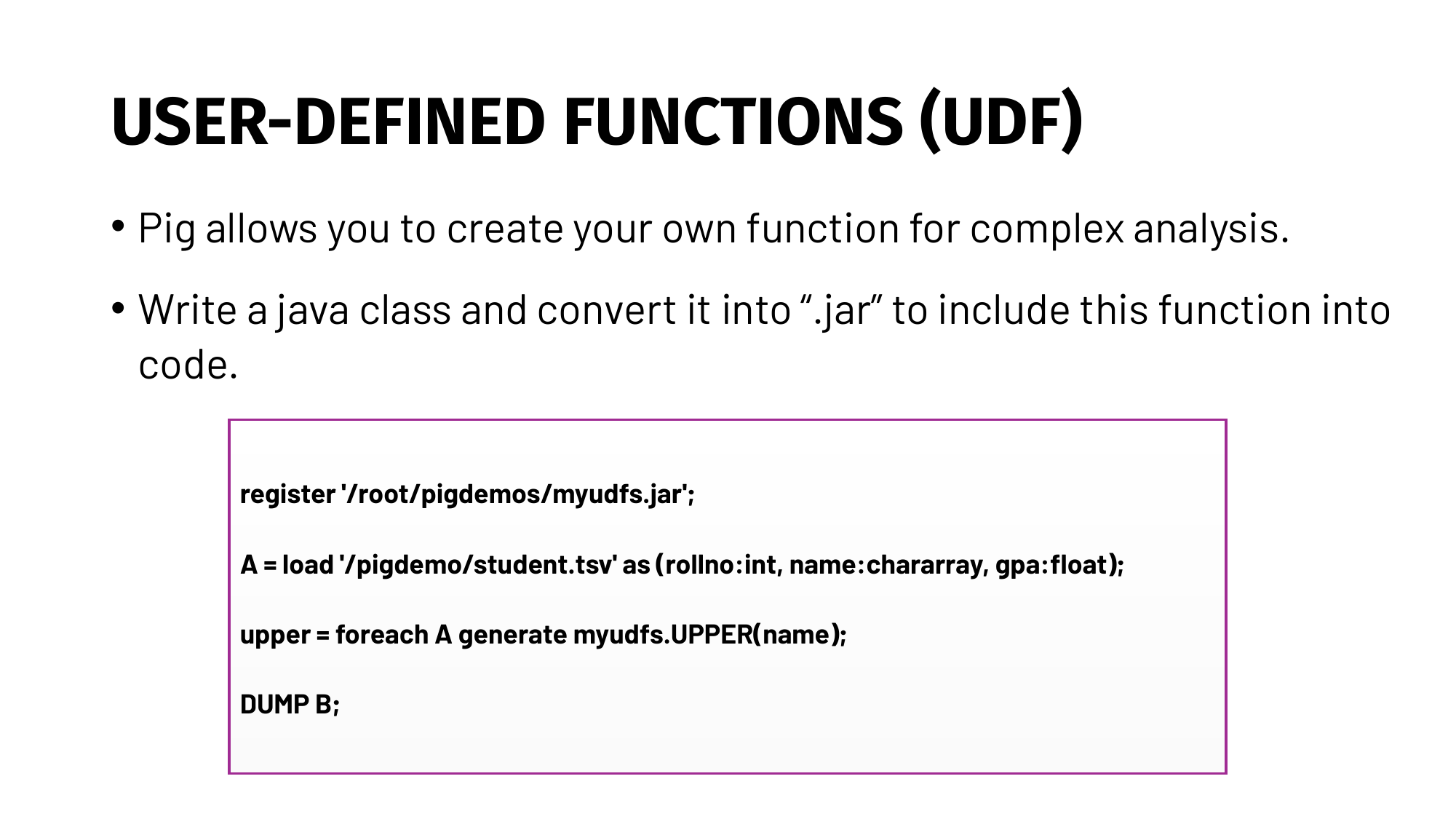

# USER-DEFINED FUNCTIONS (UDF)
Pig allows you to create your own function for complex analysis.
Write a java class and convert it into “.jar” to include this function into code.
register '/root/pigdemos/myudfs.jar';

A = load '/pigdemo/student.tsv' as (rollno:int, name:chararray, gpa:float);

upper = foreach A generate myudfs.UPPER(name);

DUMP B;